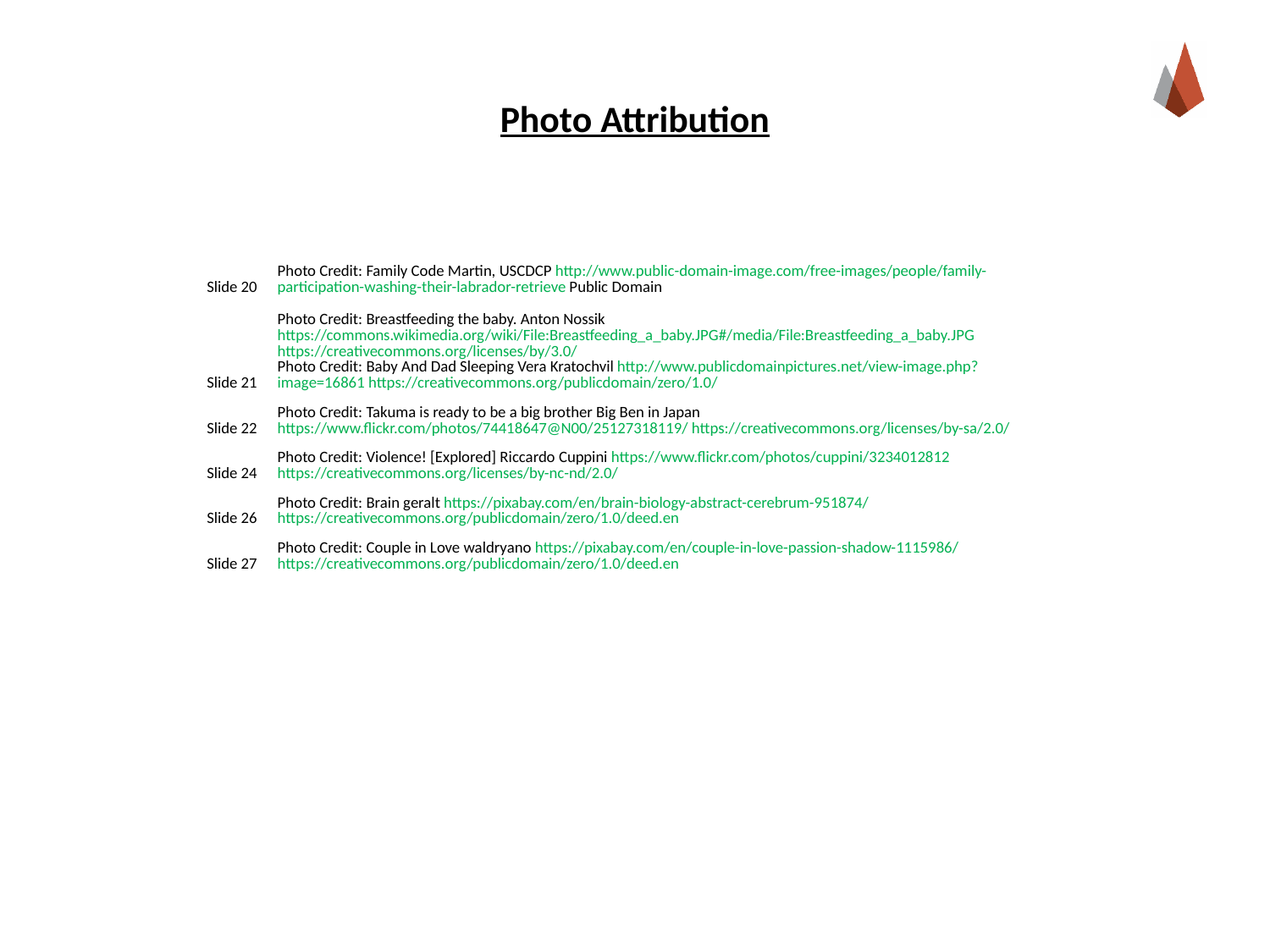

# Photo Attribution
| Slide 20 | Photo Credit: Family Code Martin, USCDCP http://www.public-domain-image.com/free-images/people/family-participation-washing-their-labrador-retrieve Public Domain |
| --- | --- |
| Slide 21 | Photo Credit: Breastfeeding the baby. Anton Nossik https://commons.wikimedia.org/wiki/File:Breastfeeding\_a\_baby.JPG#/media/File:Breastfeeding\_a\_baby.JPG https://creativecommons.org/licenses/by/3.0/ Photo Credit: Baby And Dad Sleeping Vera Kratochvil http://www.publicdomainpictures.net/view-image.php?image=16861 https://creativecommons.org/publicdomain/zero/1.0/ |
| Slide 22 | Photo Credit: Takuma is ready to be a big brother Big Ben in Japan https://www.flickr.com/photos/74418647@N00/25127318119/ https://creativecommons.org/licenses/by-sa/2.0/ |
| Slide 24 | Photo Credit: Violence! [Explored] Riccardo Cuppini https://www.flickr.com/photos/cuppini/3234012812 https://creativecommons.org/licenses/by-nc-nd/2.0/ |
| Slide 26 | Photo Credit: Brain geralt https://pixabay.com/en/brain-biology-abstract-cerebrum-951874/ https://creativecommons.org/publicdomain/zero/1.0/deed.en |
| Slide 27 | Photo Credit: Couple in Love waldryano https://pixabay.com/en/couple-in-love-passion-shadow-1115986/ https://creativecommons.org/publicdomain/zero/1.0/deed.en |